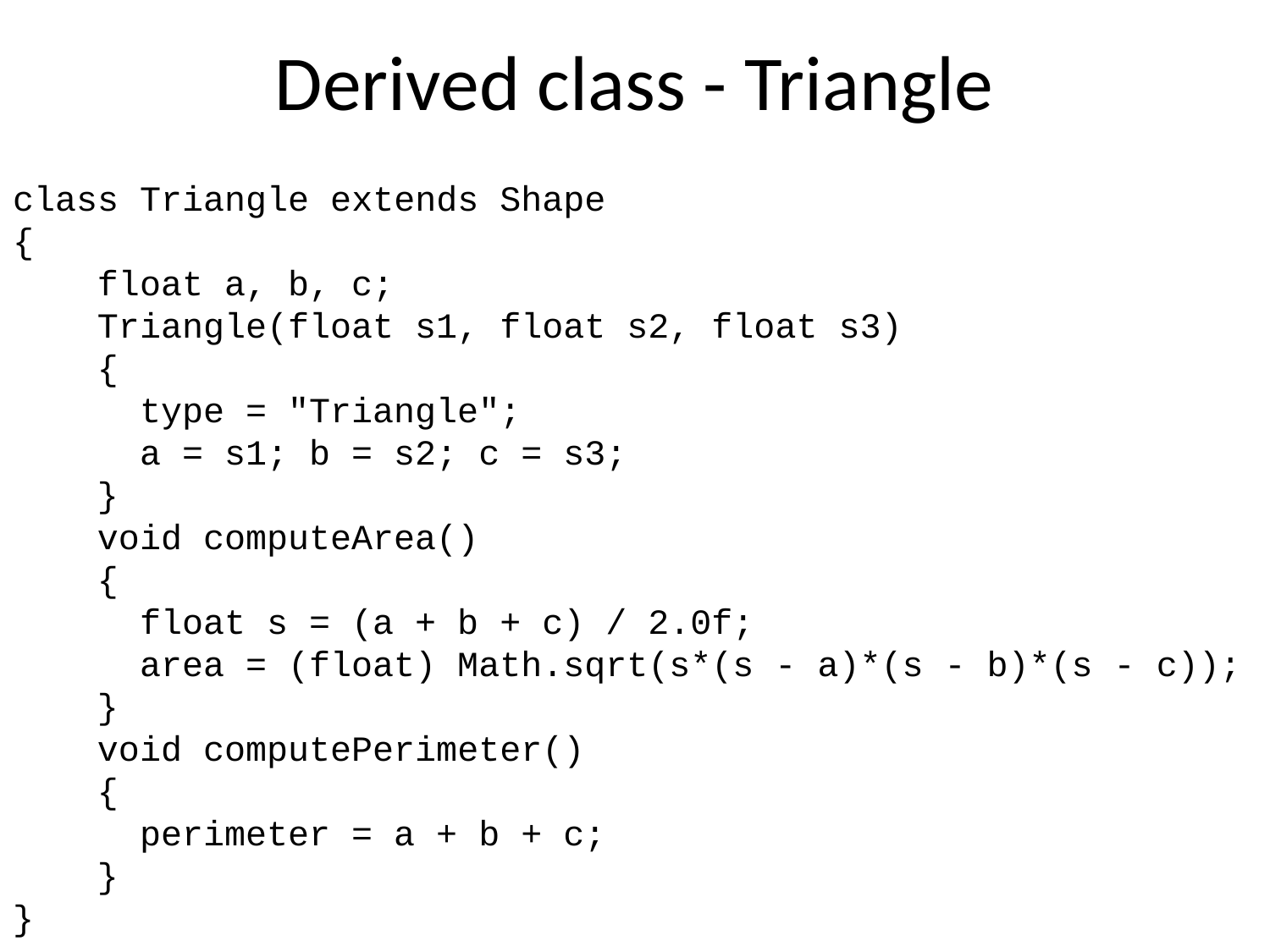

# Derived class - Triangle
class Triangle extends Shape
{
    float a, b, c;
    Triangle(float s1, float s2, float s3)
    {
      type = "Triangle";
      a = s1; b = s2; c = s3;
    }
    void computeArea()
    {
      float s = (a + b + c) / 2.0f;
      area = (float) Math.sqrt(s*(s - a)*(s - b)*(s - c));
    }
    void computePerimeter()
    {
      perimeter = a + b + c;
    }
}